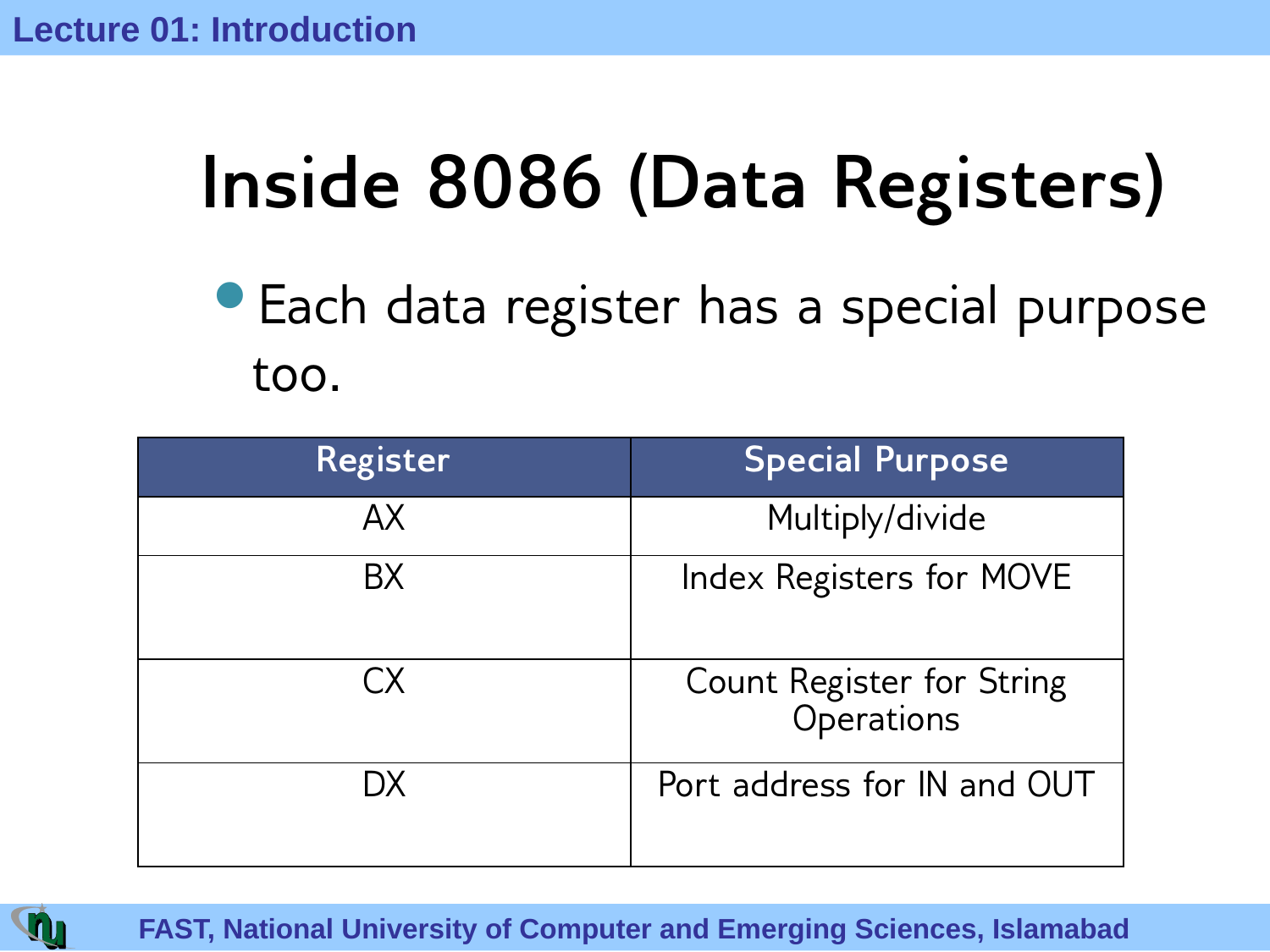

Inside 8086 (Data Registers)
Each data register has a special purpose too.

| Register | Special Purpose |
| --- | --- |
| AX | Multiply/divide |
| BX | Index Registers for MOVE |
| CX | Count Register for String Operations |
| DX | Port address for IN and OUT |